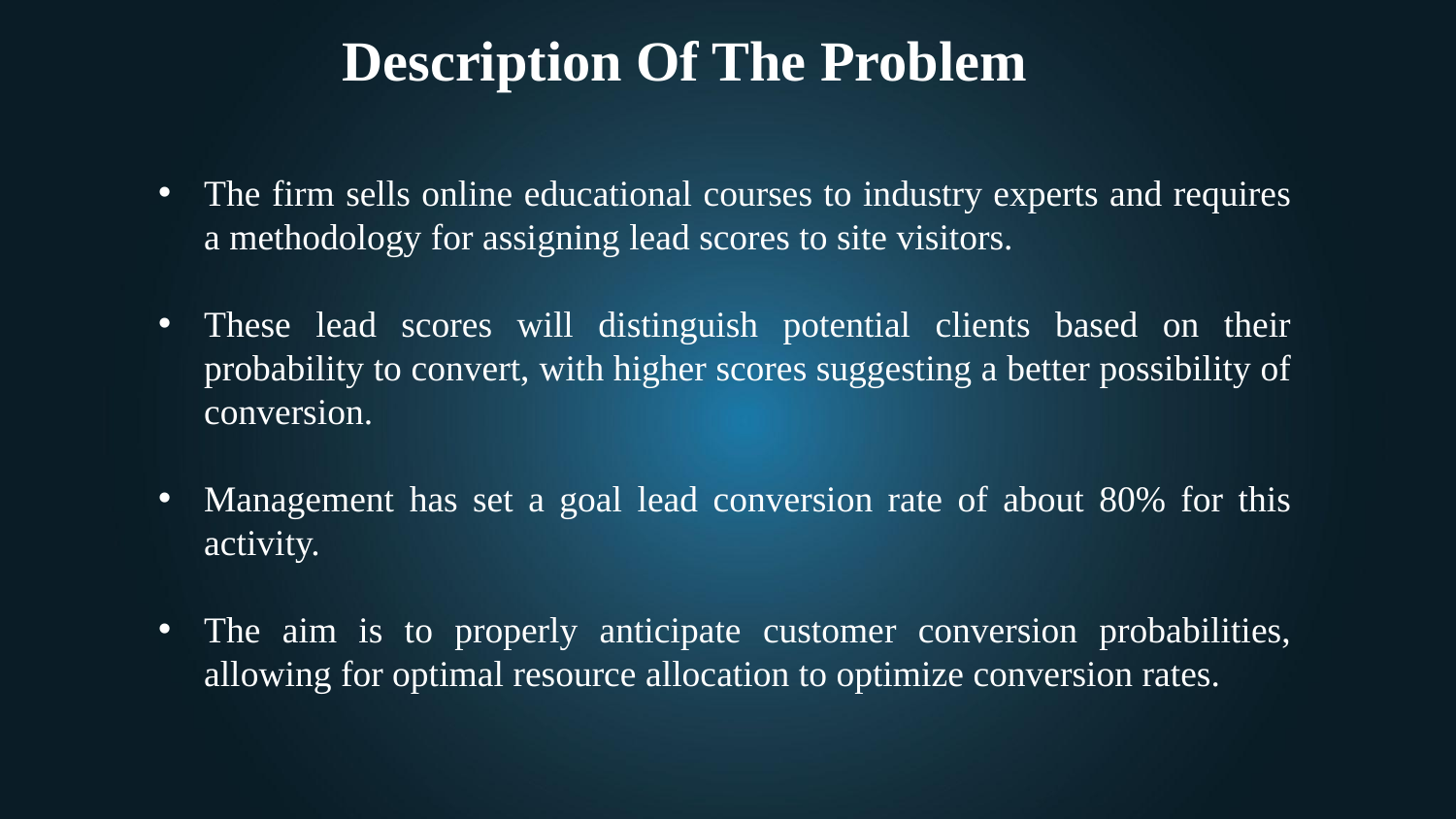

# Description Of The Problem
The firm sells online educational courses to industry experts and requires a methodology for assigning lead scores to site visitors.

These lead scores will distinguish potential clients based on their probability to convert, with higher scores suggesting a better possibility of conversion.

Management has set a goal lead conversion rate of about 80% for this activity.

The aim is to properly anticipate customer conversion probabilities, allowing for optimal resource allocation to optimize conversion rates.